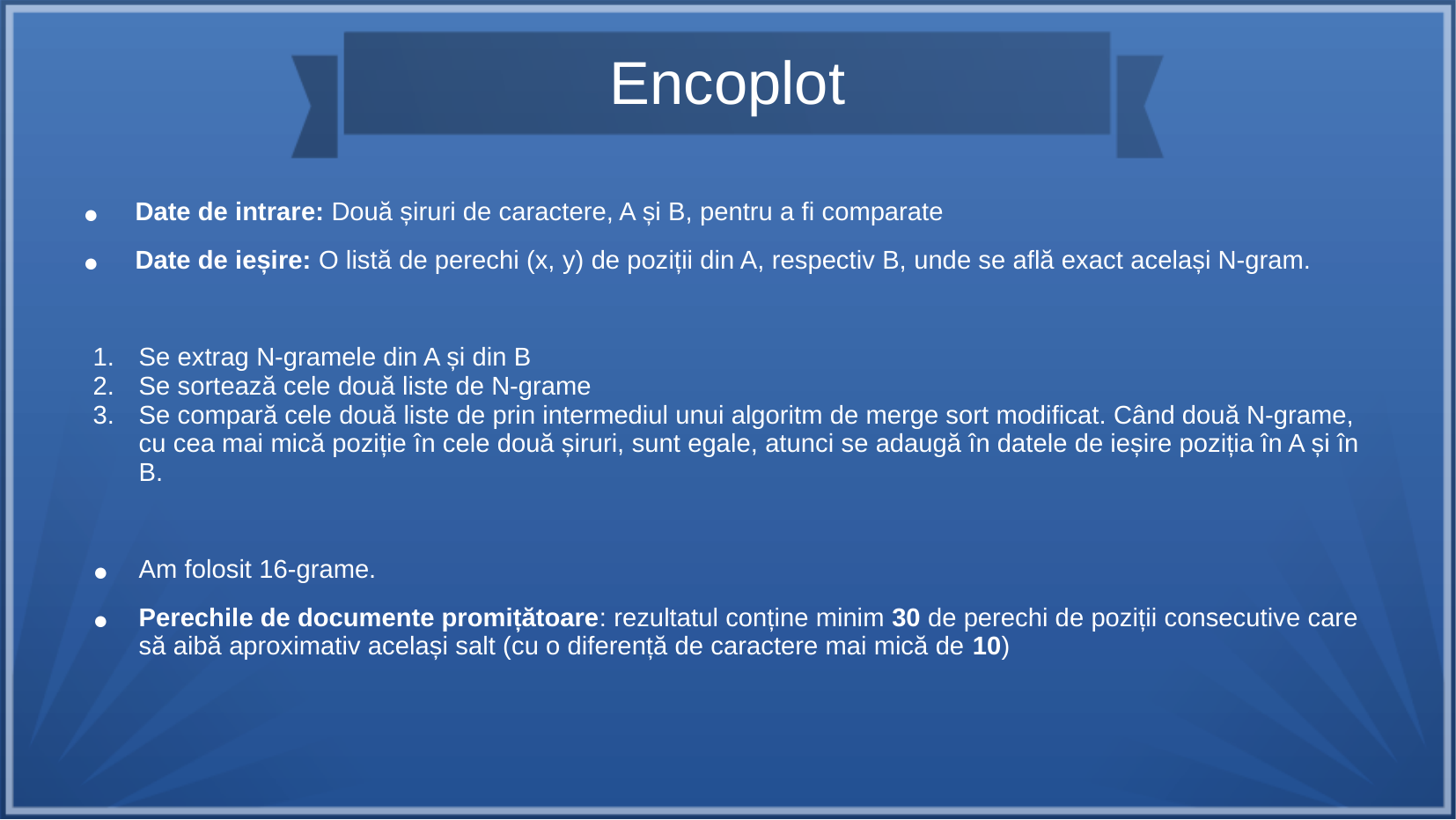

Encoplot
Date de intrare: Două șiruri de caractere, A și B, pentru a fi comparate
Date de ieșire: O listă de perechi (x, y) de poziții din A, respectiv B, unde se află exact același N-gram.

Se extrag N-gramele din A și din B
Se sortează cele două liste de N-grame
Se compară cele două liste de prin intermediul unui algoritm de merge sort modificat. Când două N-grame, cu cea mai mică poziție în cele două șiruri, sunt egale, atunci se adaugă în datele de ieșire poziția în A și în B.

Am folosit 16-grame.
Perechile de documente promițătoare: rezultatul conține minim 30 de perechi de poziții consecutive care să aibă aproximativ același salt (cu o diferență de caractere mai mică de 10)